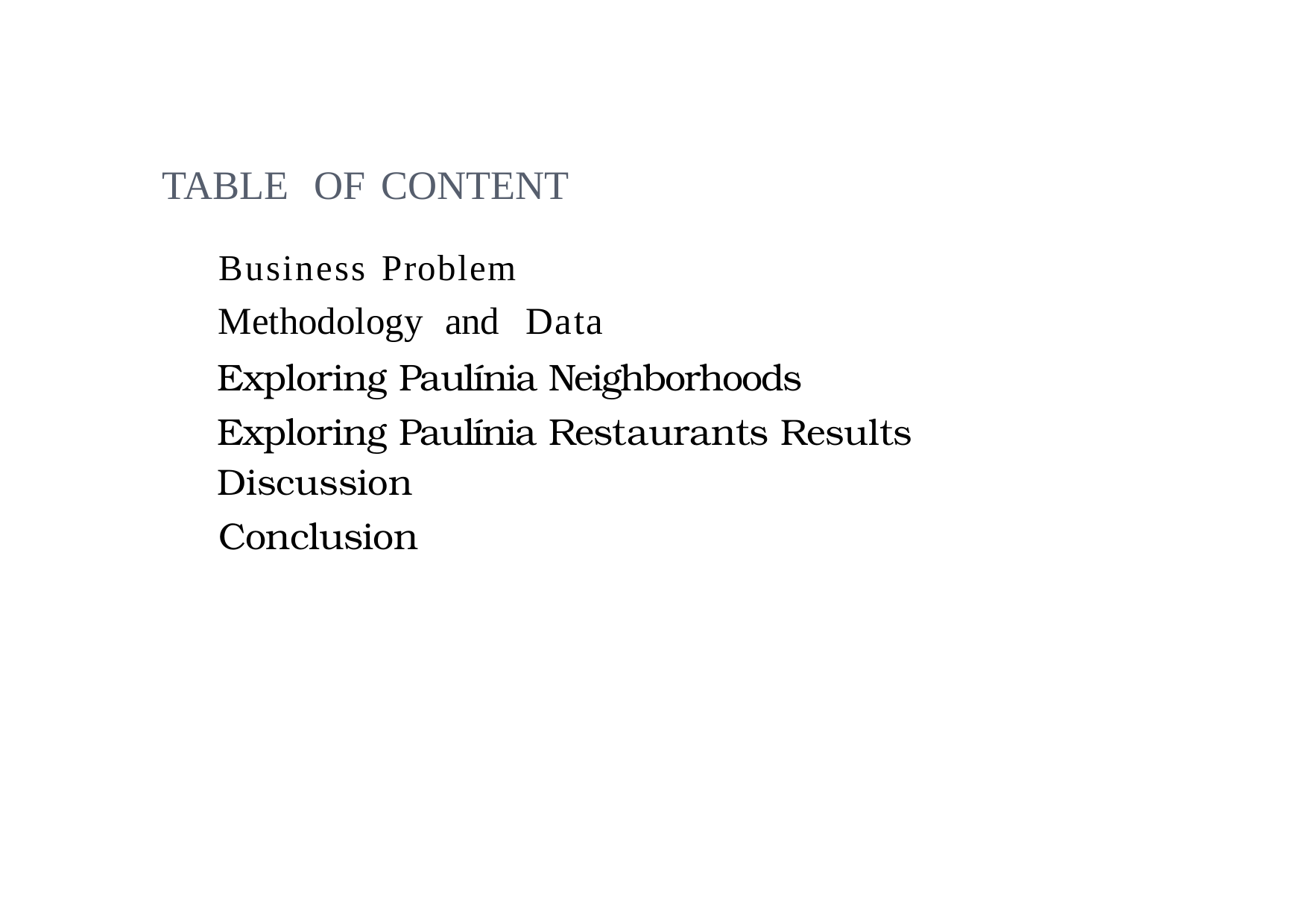

# TABLE	OF CONTENT
Business Problem
Methodology  and	Data
Exploring Paulínia Neighborhoods Exploring Paulínia Restaurants Results
Discussion
Conclusion